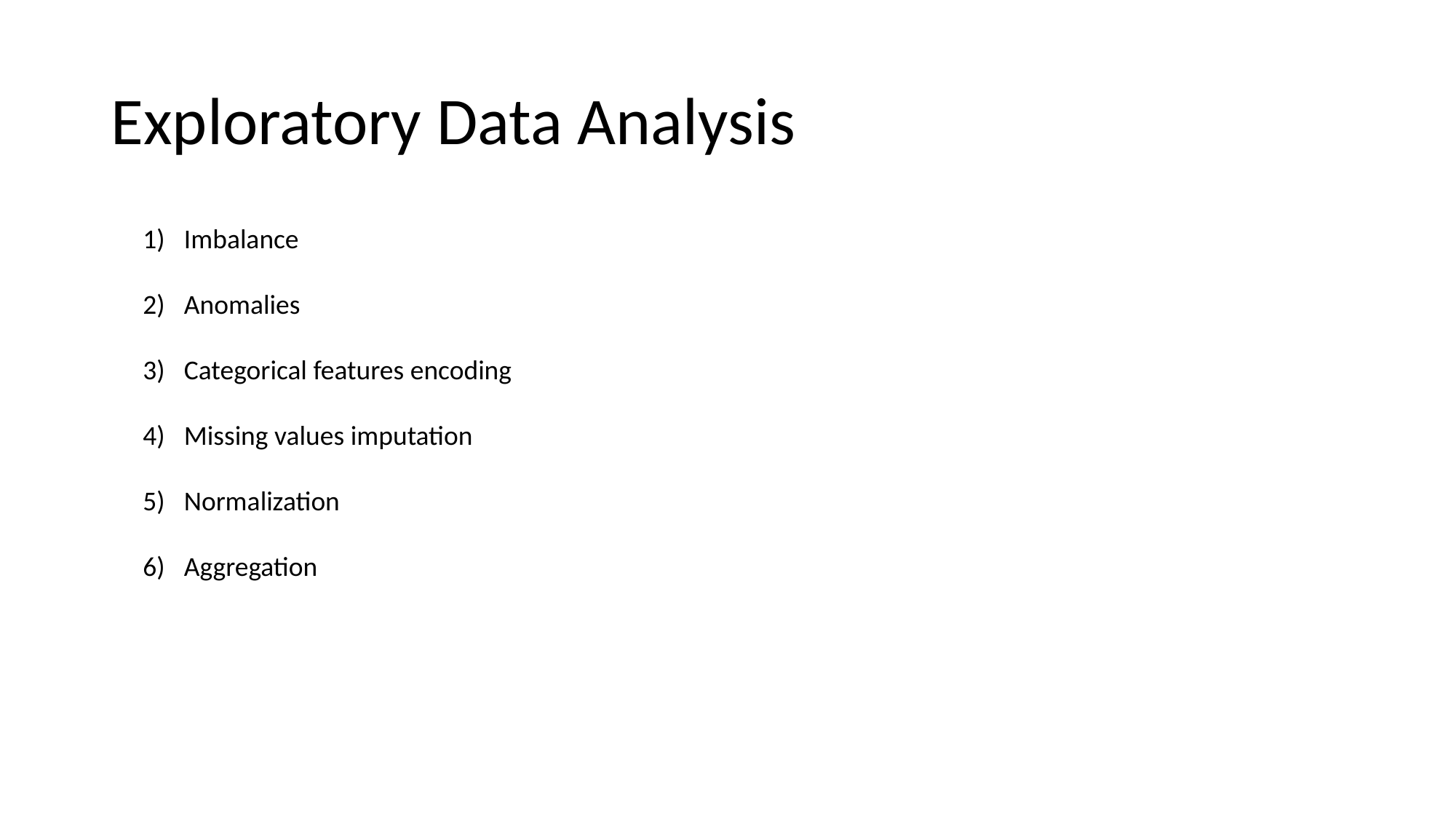

# Exploratory Data Analysis
Imbalance
Anomalies
Categorical features encoding
Missing values imputation
Normalization
Aggregation